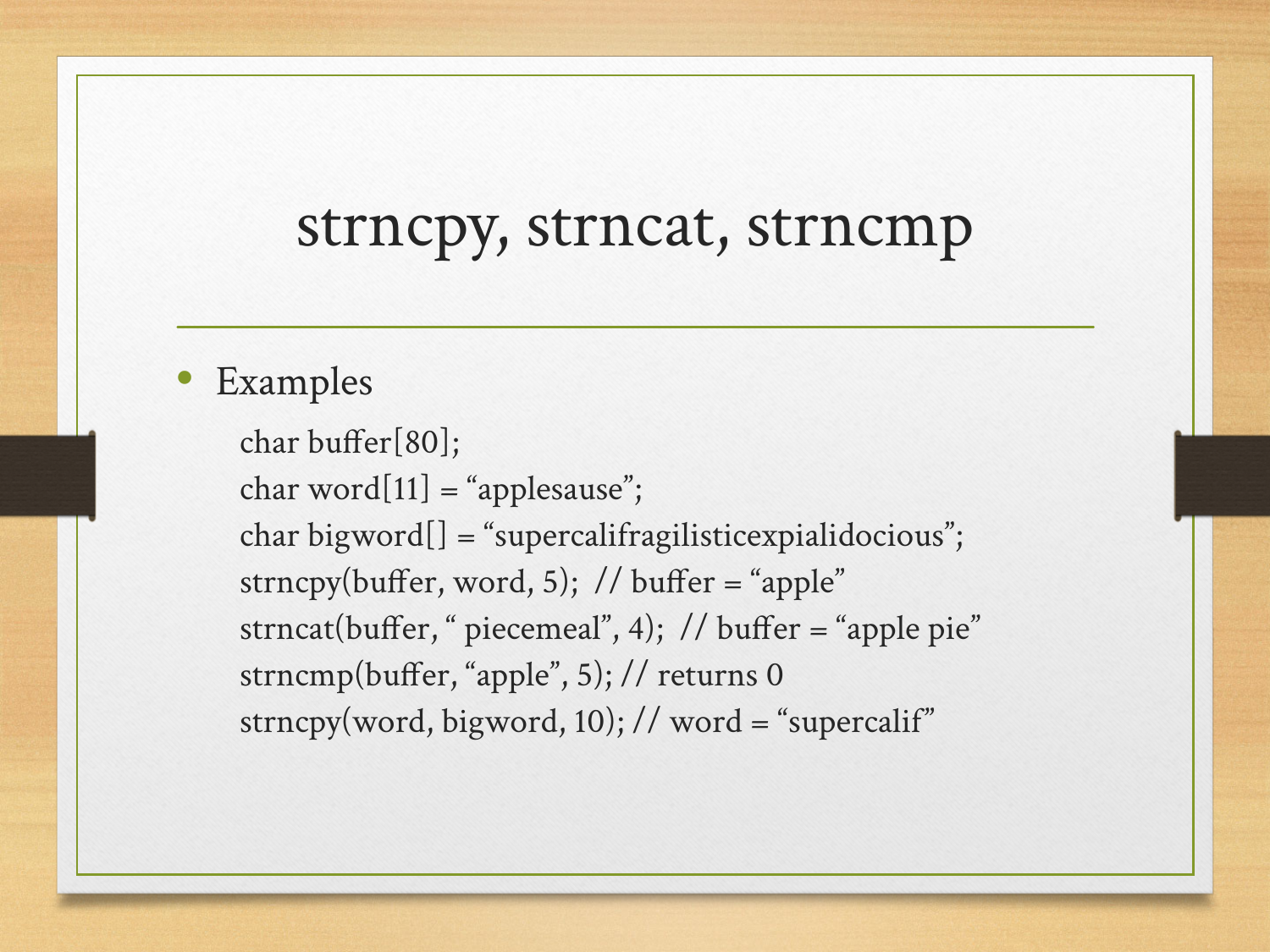

# strncpy, strncat, strncmp
Examples
char buffer[80];
char word[11] = “applesause”;
char bigword[] = “supercalifragilisticexpialidocious”;
strncpy(buffer, word, 5);  // buffer = “apple”
strncat(buffer, “ piecemeal”, 4);  // buffer = “apple pie”
strncmp(buffer, “apple”, 5); // returns 0
strncpy(word, bigword, 10); // word = “supercalif”